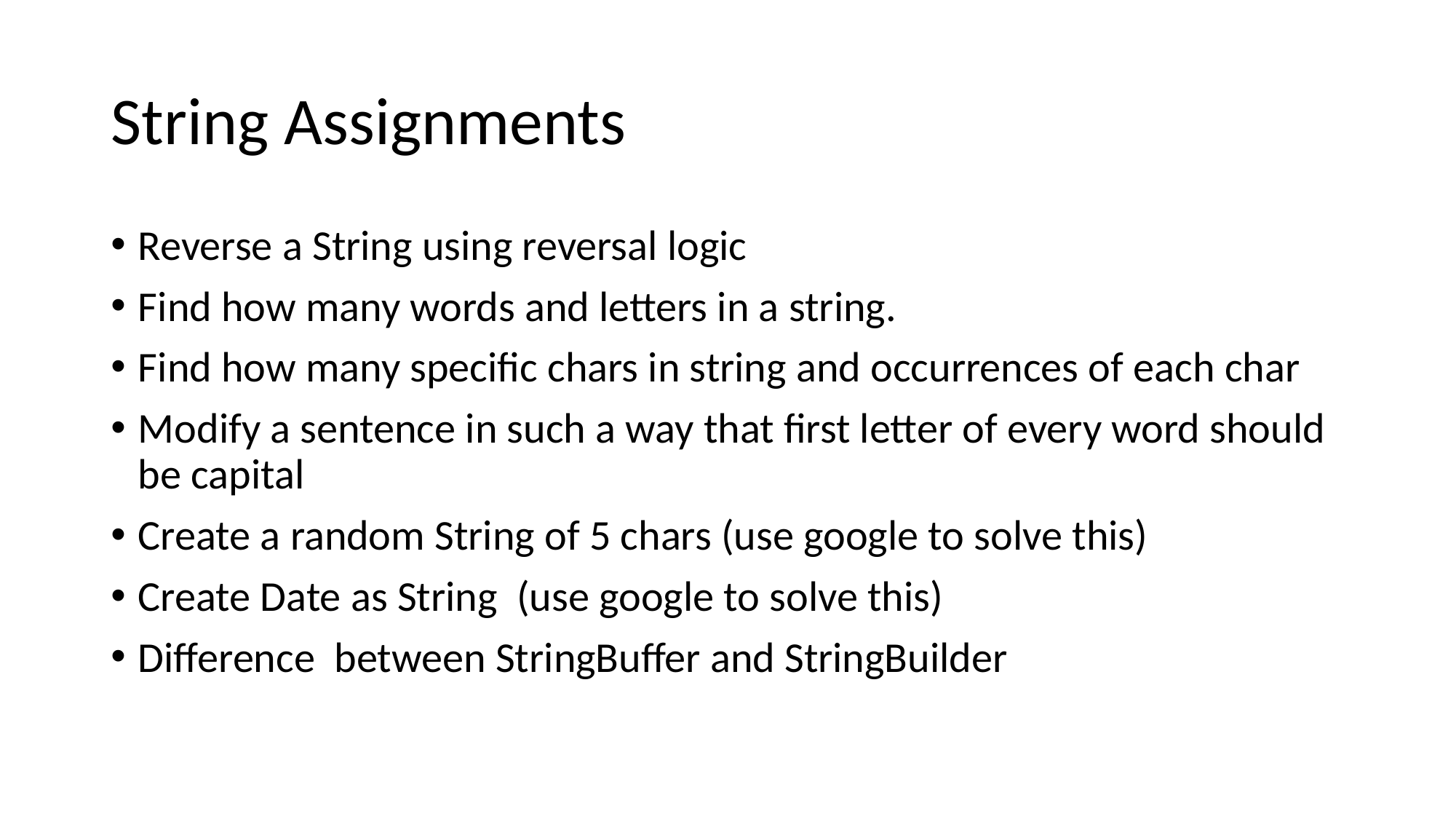

# String Assignments
Reverse a String using reversal logic
Find how many words and letters in a string.
Find how many specific chars in string and occurrences of each char
Modify a sentence in such a way that first letter of every word should be capital
Create a random String of 5 chars (use google to solve this)
Create Date as String  (use google to solve this)
Difference  between StringBuffer and StringBuilder